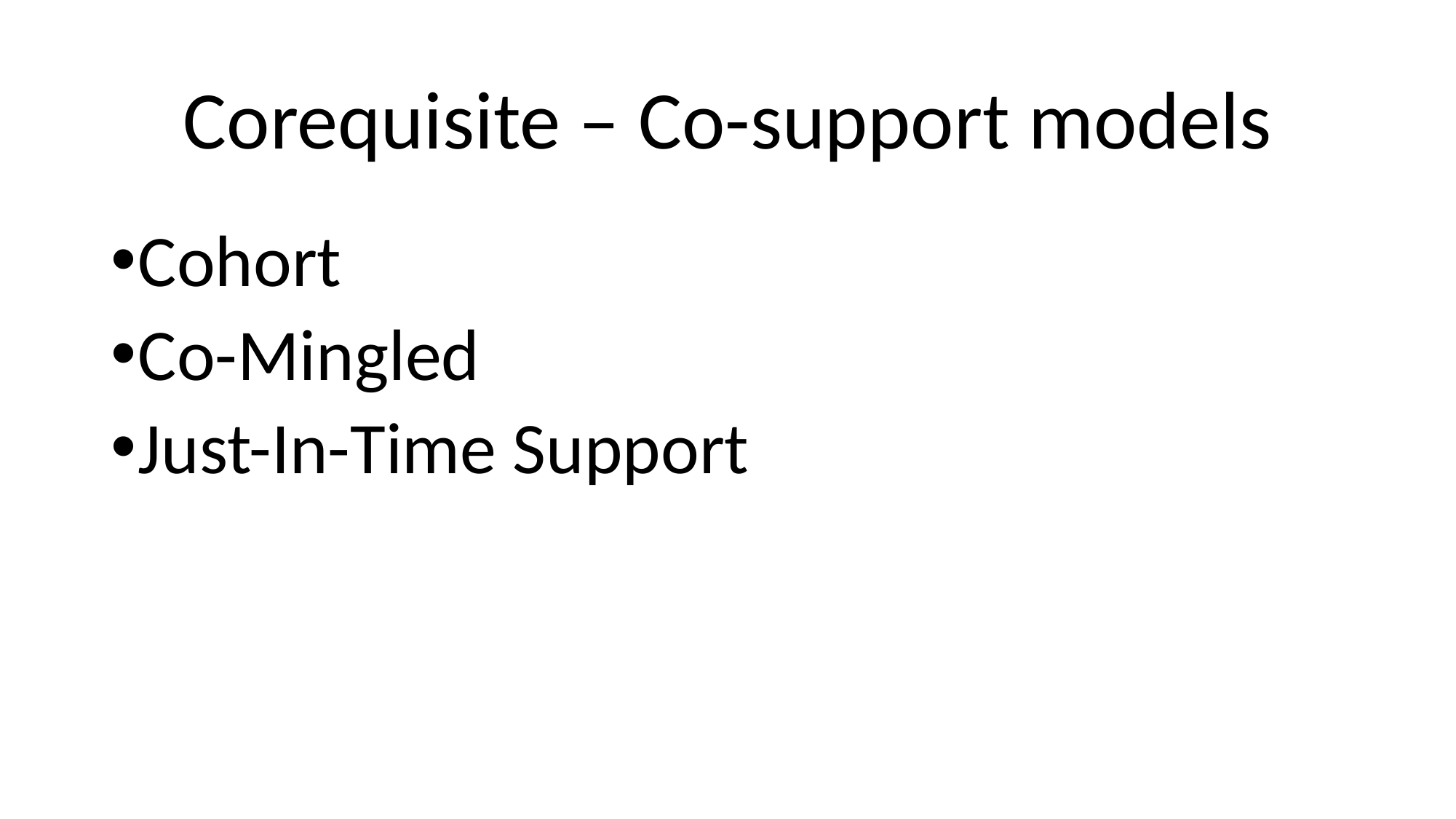

# Corequisite – Co-support models
Cohort
Co-Mingled
Just-In-Time Support